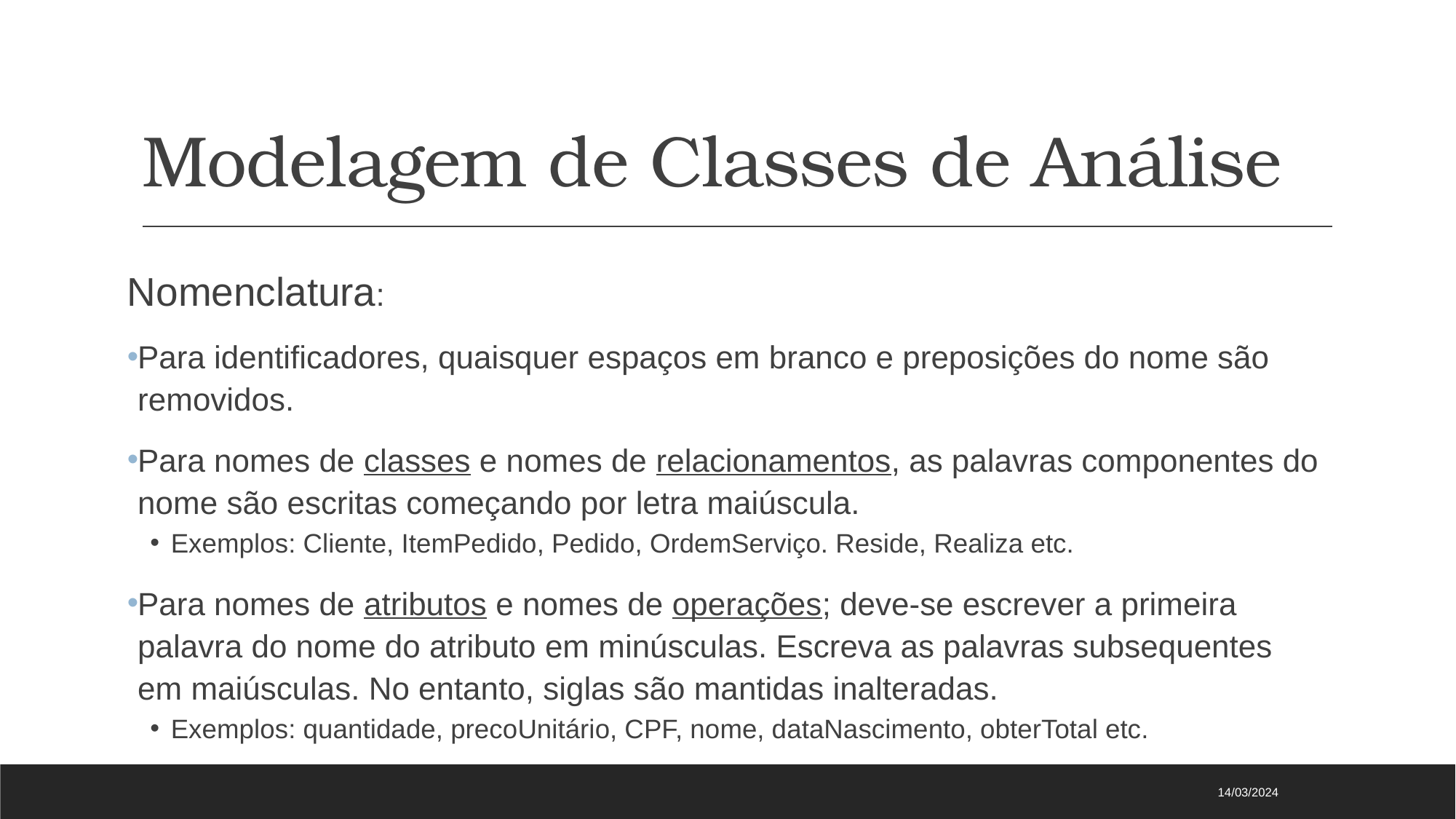

# Modelagem de Classes de Análise
Nomenclatura:
Para identificadores, quaisquer espaços em branco e preposições do nome são removidos.
Para nomes de classes e nomes de relacionamentos, as palavras componentes do nome são escritas começando por letra maiúscula.
Exemplos: Cliente, ItemPedido, Pedido, OrdemServiço. Reside, Realiza etc.
Para nomes de atributos e nomes de operações; deve-se escrever a primeira palavra do nome do atributo em minúsculas. Escreva as palavras subsequentes em maiúsculas. No entanto, siglas são mantidas inalteradas.
Exemplos: quantidade, precoUnitário, CPF, nome, dataNascimento, obterTotal etc.
14/03/2024